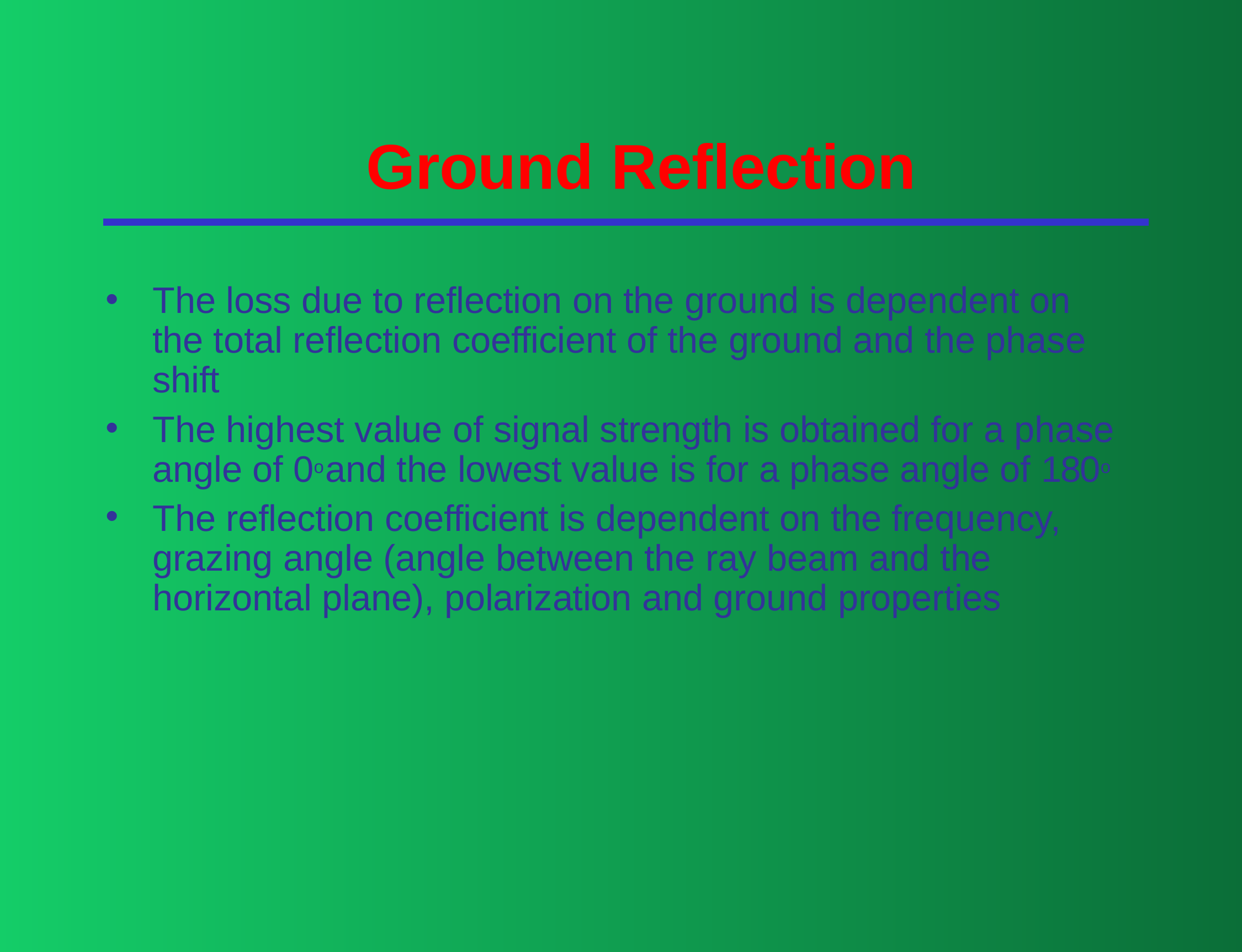

# Ground Reflection

•
The loss due to reflection on the ground is dependent on  the total reflection coefficient of the ground and the phase  shift
The highest value of signal strength is obtained for a phase  angle of 0o and the lowest value is for a phase angle of 180o
The reflection coefficient is dependent on the frequency,  grazing angle (angle between the ray beam and the  horizontal plane), polarization and ground properties
•
•
18